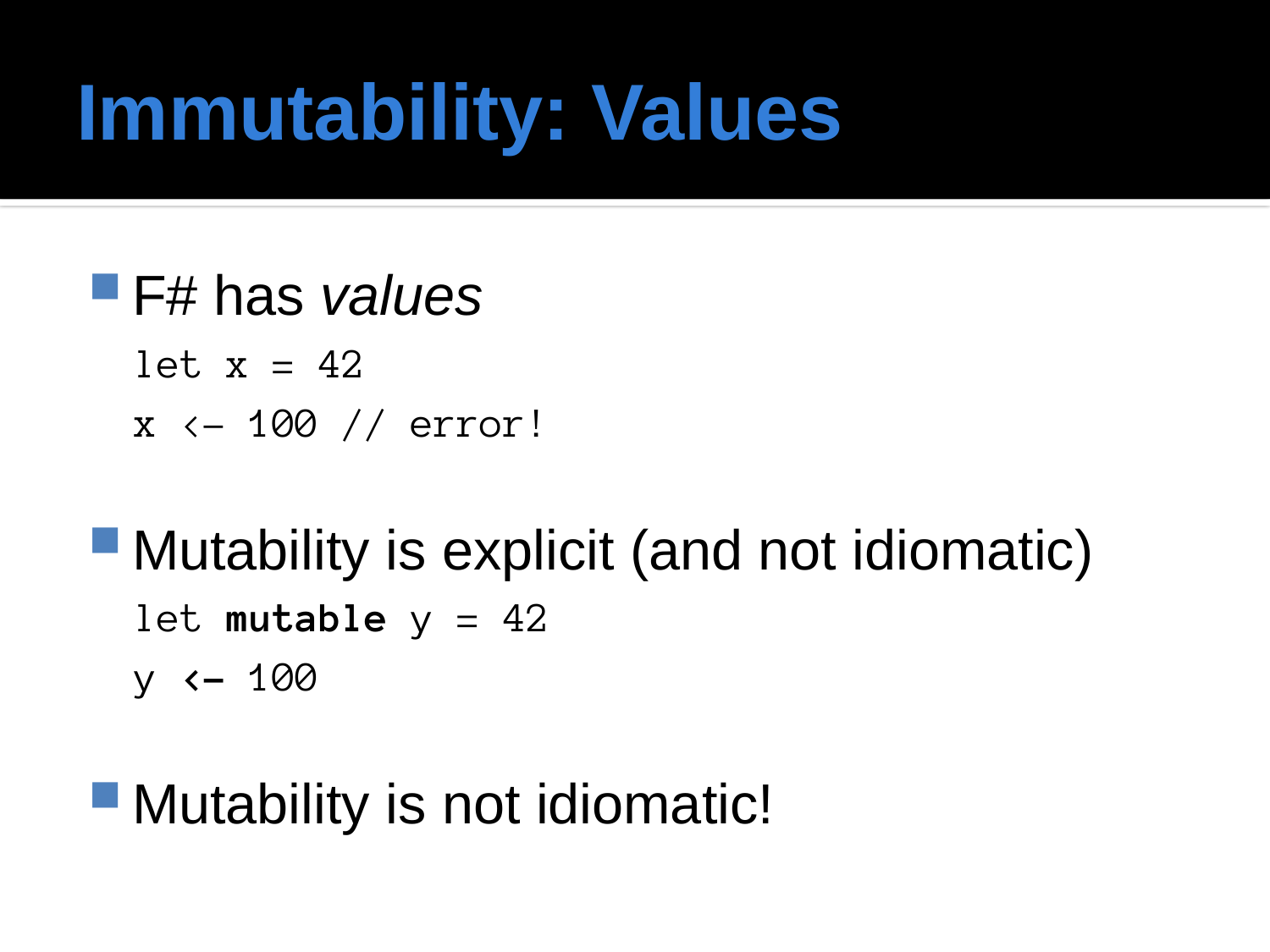

# Immutability: Values
F# has values
let x = 42
x <- 100 // error!

Mutability is explicit (and not idiomatic)
let mutable y = 42
y <- 100

Mutability is not idiomatic!